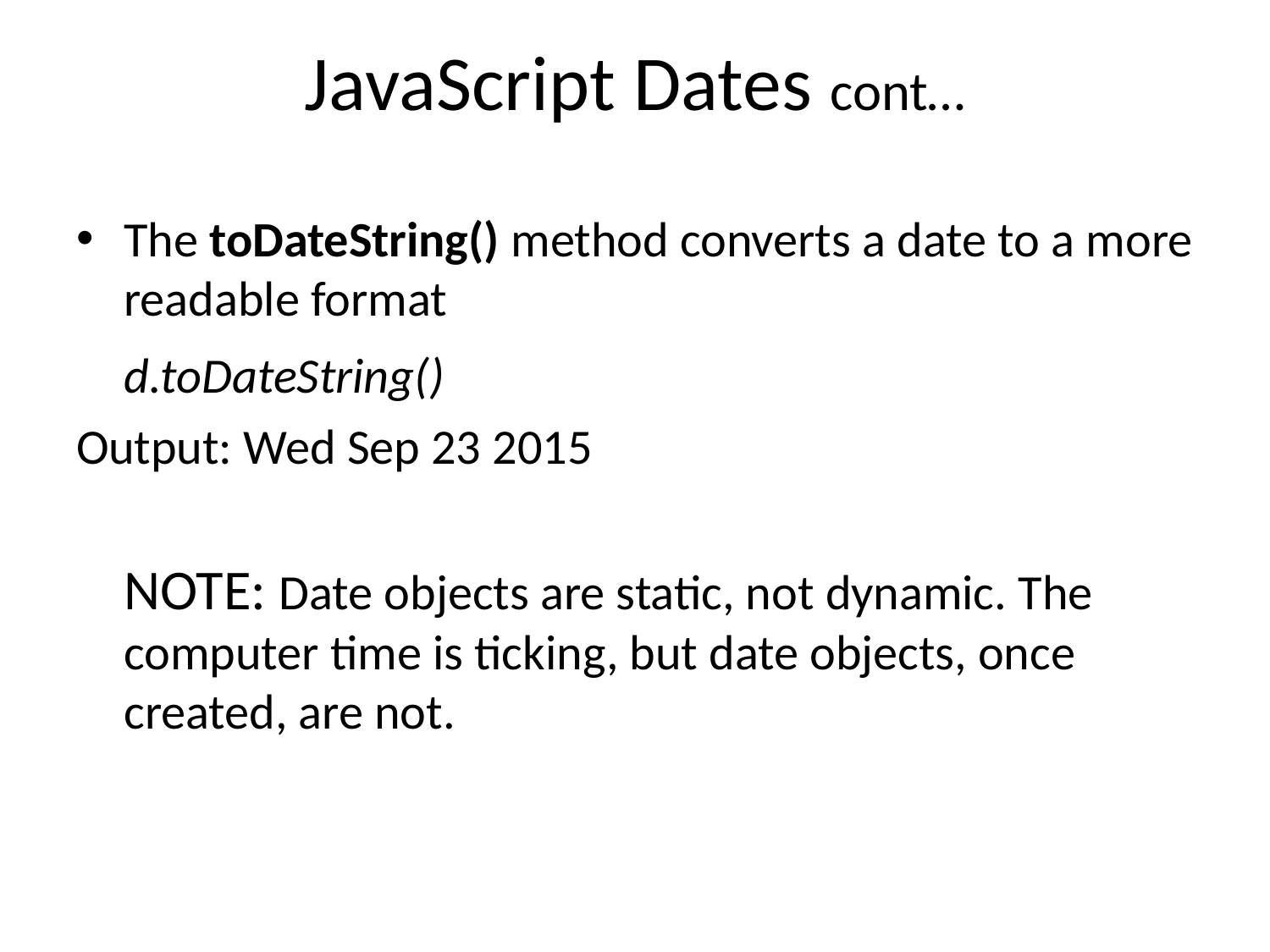

# JavaScript Dates cont…
The toDateString() method converts a date to a more readable format
	d.toDateString()
Output: Wed Sep 23 2015
NOTE: Date objects are static, not dynamic. The computer time is ticking, but date objects, once created, are not.